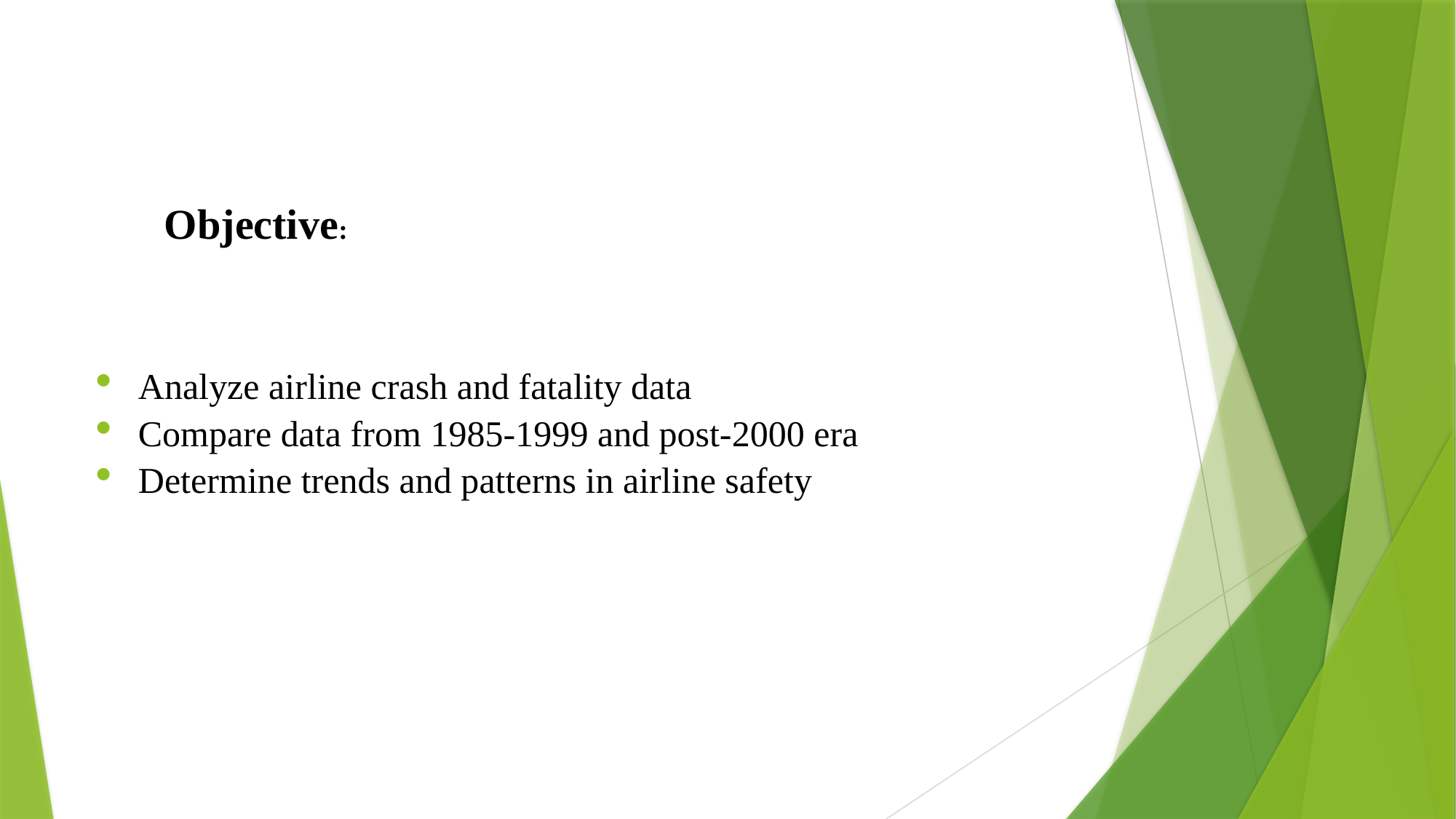

# Objective:
Analyze airline crash and fatality data
Compare data from 1985-1999 and post-2000 era
Determine trends and patterns in airline safety